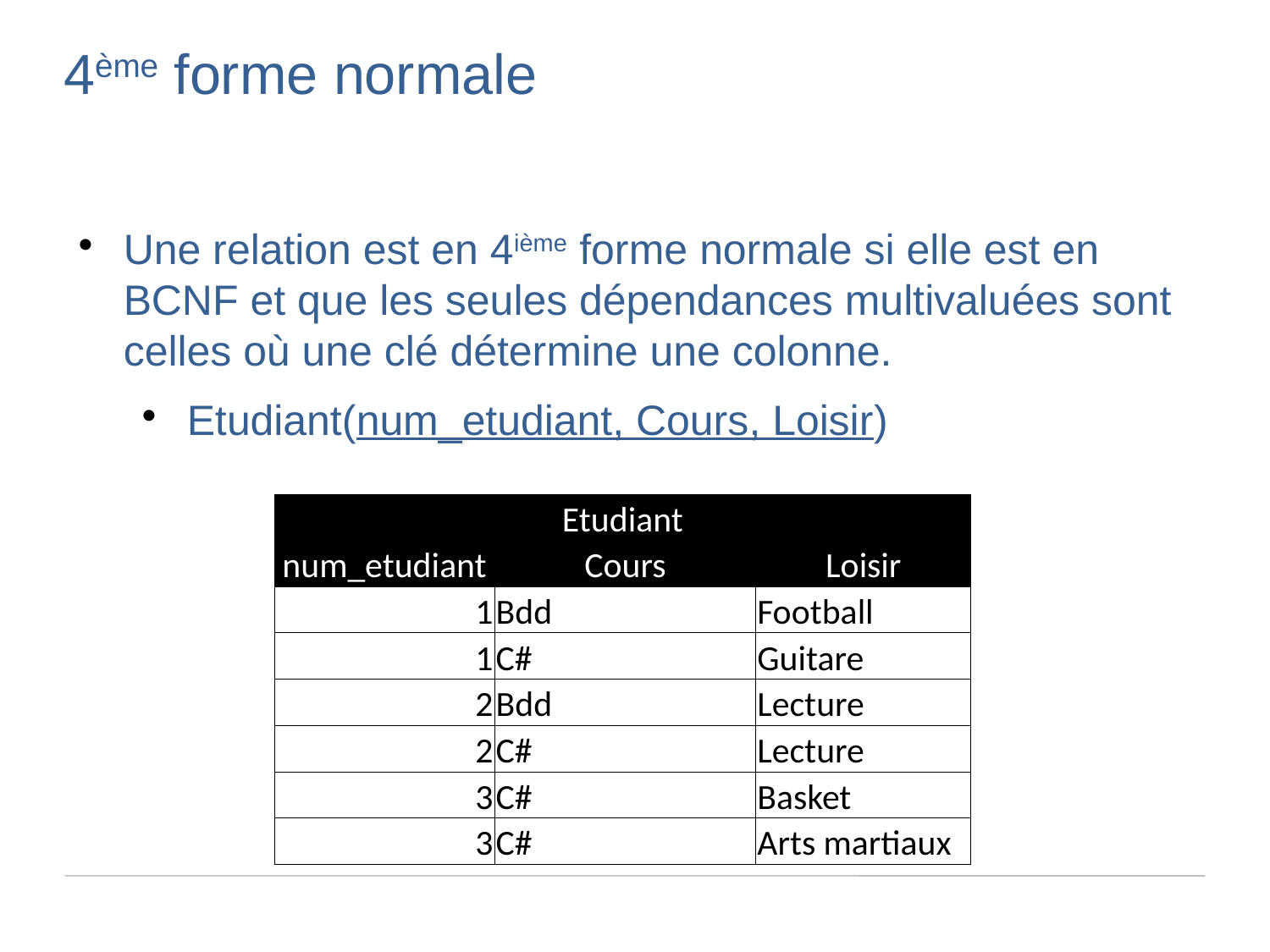

4ème forme normale
Une relation est en 4ième forme normale si elle est en BCNF et que les seules dépendances multivaluées sont celles où une clé détermine une colonne.
Etudiant(num_etudiant, Cours, Loisir)

| Etudiant |  |  |
| --- | --- | --- |
| num\_etudiant | Cours | Loisir |
| 1 | Bdd | Football |
| 1 | C# | Guitare |
| 2 | Bdd | Lecture |
| 2 | C# | Lecture |
| 3 | C# | Basket |
| 3 | C# | Arts martiaux |